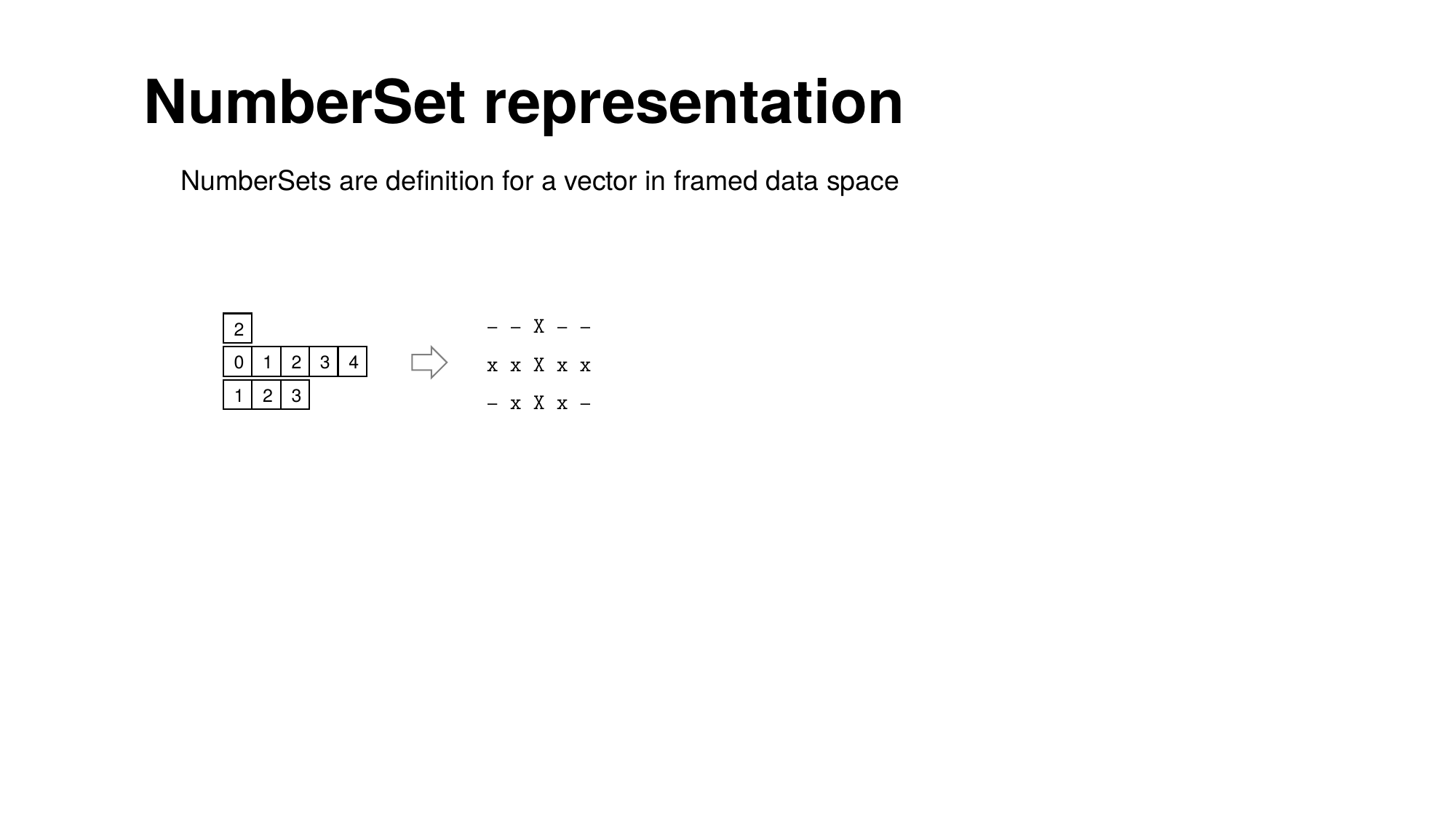

NumberSet representation
NumberSets are definition for a vector in framed data space
- - X - -
x x X x x
- x X x -
2
0
1
2
3
4
1
2
3